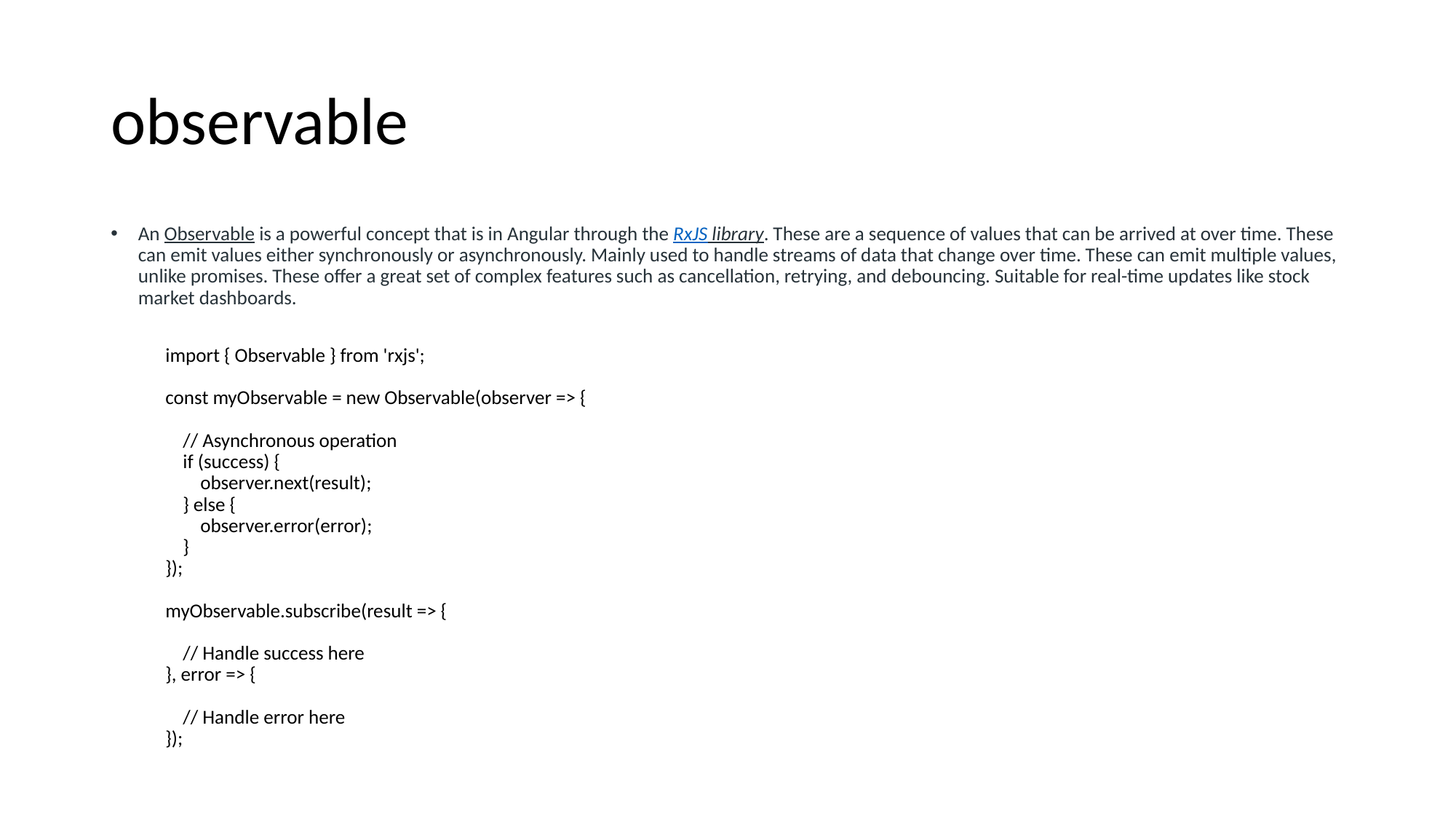

# observable
An Observable is a powerful concept that is in Angular through the RxJS library. These are a sequence of values that can be arrived at over time. These can emit values either synchronously or asynchronously. Mainly used to handle streams of data that change over time. These can emit multiple values, unlike promises. These offer a great set of complex features such as cancellation, retrying, and debouncing. Suitable for real-time updates like stock market dashboards.

import { Observable } from 'rxjs';

const myObservable = new Observable(observer => {

    // Asynchronous operation
    if (success) {
        observer.next(result);
    } else {
        observer.error(error);
    }
});

myObservable.subscribe(result => {

    // Handle success here
}, error => {

    // Handle error here
});